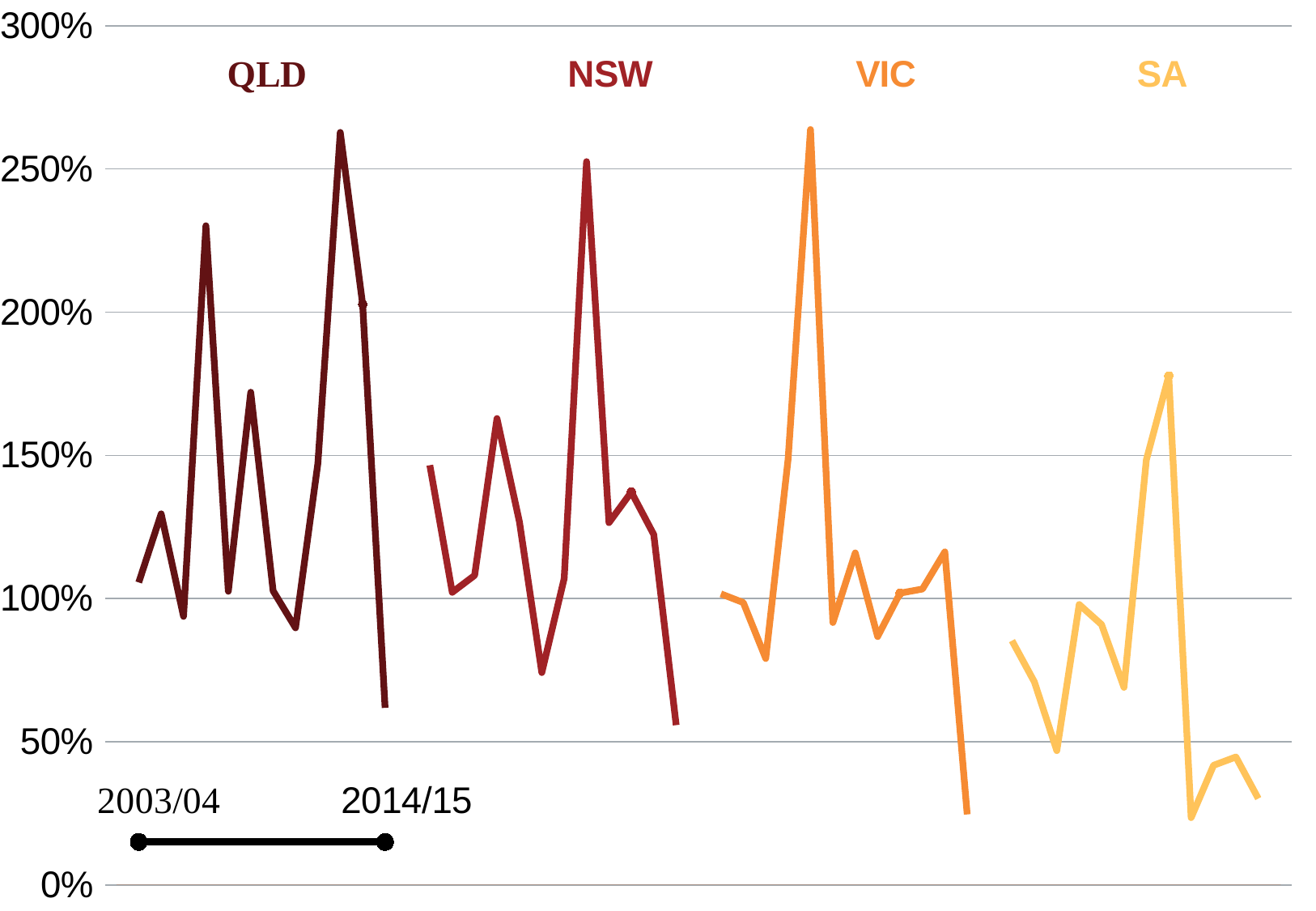

### Chart

| Category |  |  |  |  |  |  |  |  | QLD | NSW | VIC | SA |  |
|---|---|---|---|---|---|---|---|---|---|---|---|---|---|